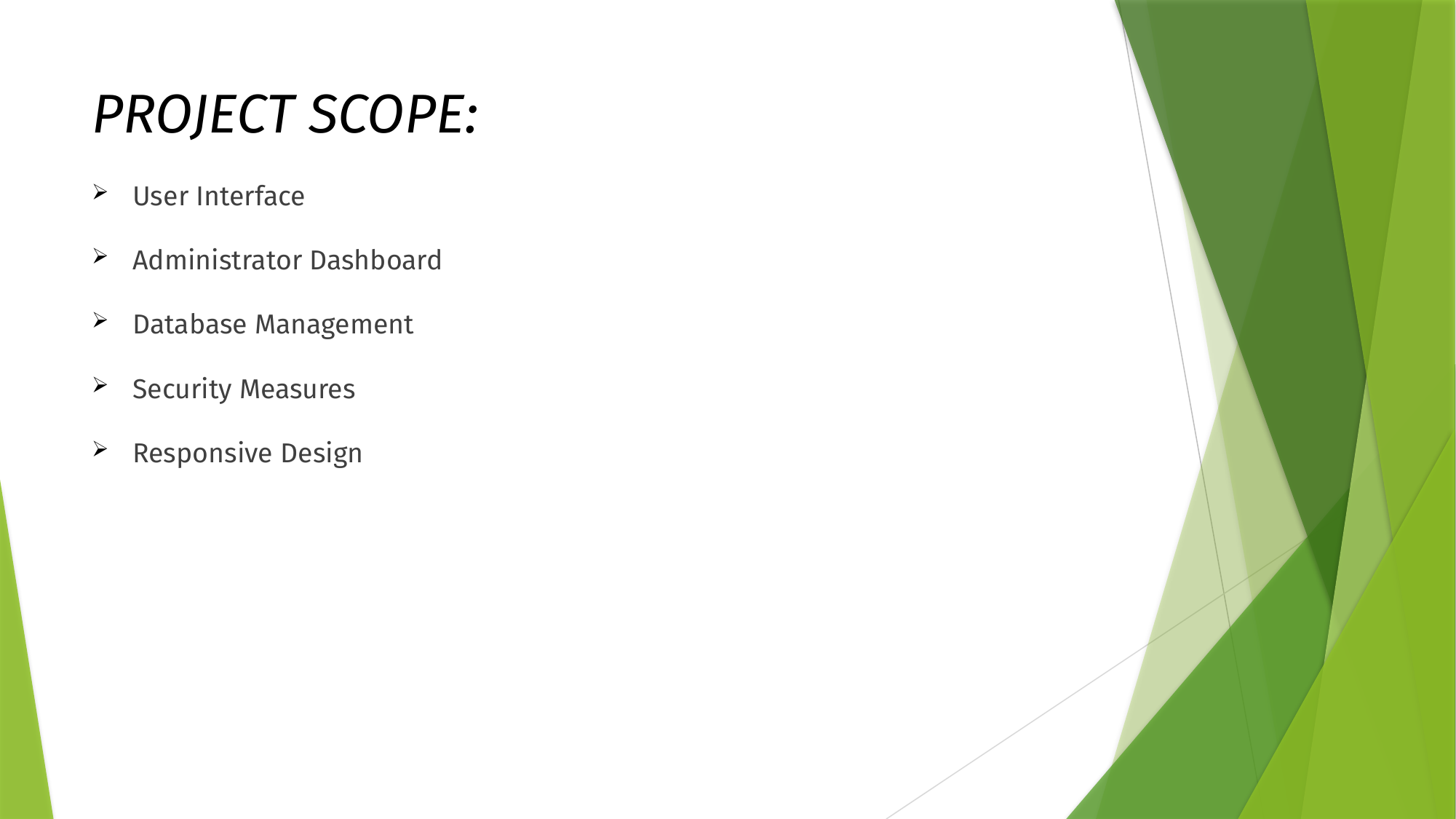

# PROJECT SCOPE:
User Interface
Administrator Dashboard
Database Management
Security Measures
Responsive Design